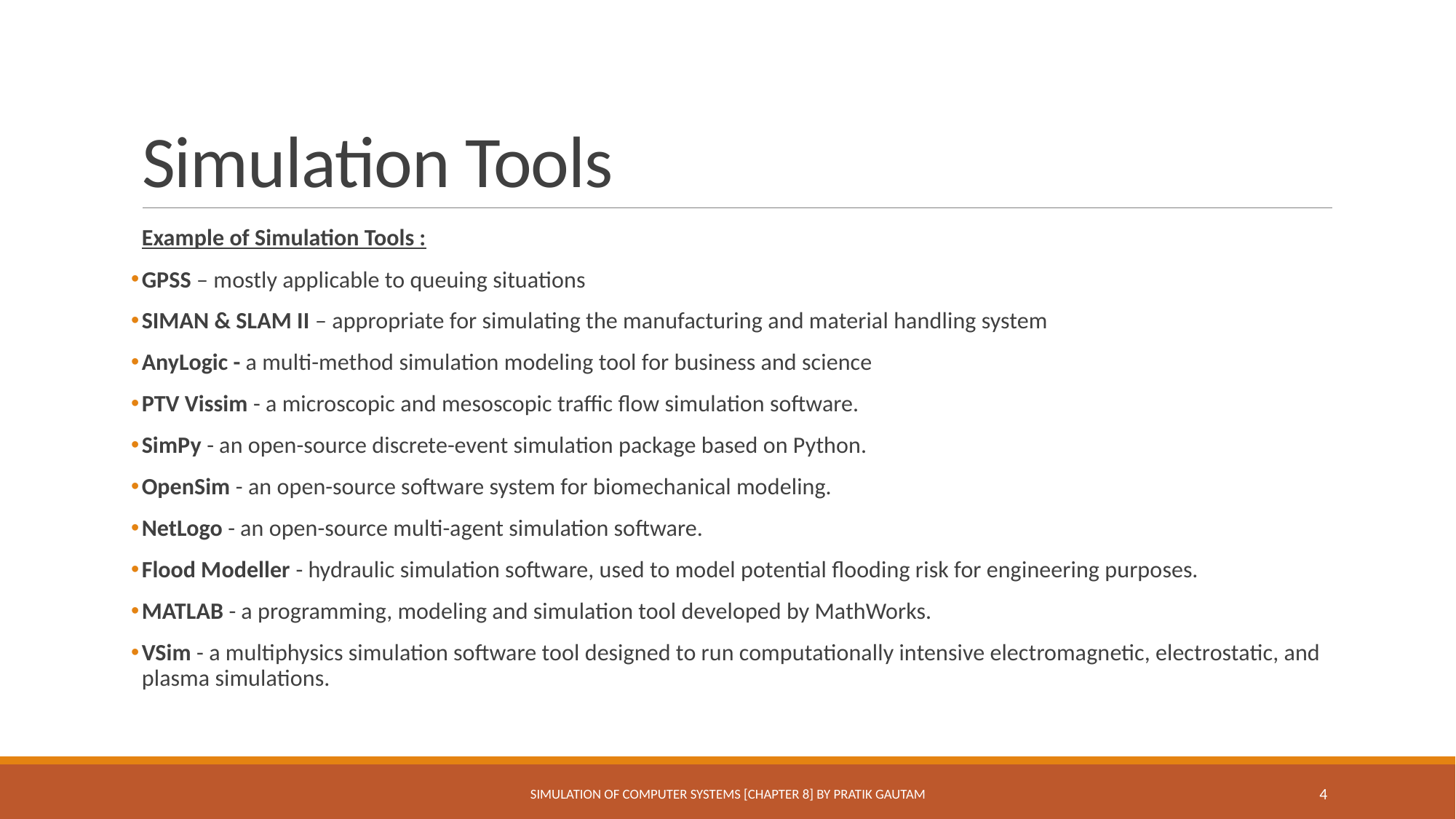

# Simulation Tools
Example of Simulation Tools :
GPSS – mostly applicable to queuing situations
SIMAN & SLAM II – appropriate for simulating the manufacturing and material handling system
AnyLogic - a multi-method simulation modeling tool for business and science
PTV Vissim - a microscopic and mesoscopic traffic flow simulation software.
SimPy - an open-source discrete-event simulation package based on Python.
OpenSim - an open-source software system for biomechanical modeling.
NetLogo - an open-source multi-agent simulation software.
Flood Modeller - hydraulic simulation software, used to model potential flooding risk for engineering purposes.
MATLAB - a programming, modeling and simulation tool developed by MathWorks.
VSim - a multiphysics simulation software tool designed to run computationally intensive electromagnetic, electrostatic, and plasma simulations.

Simulation of Computer Systems [Chapter 8] By Pratik Gautam
4